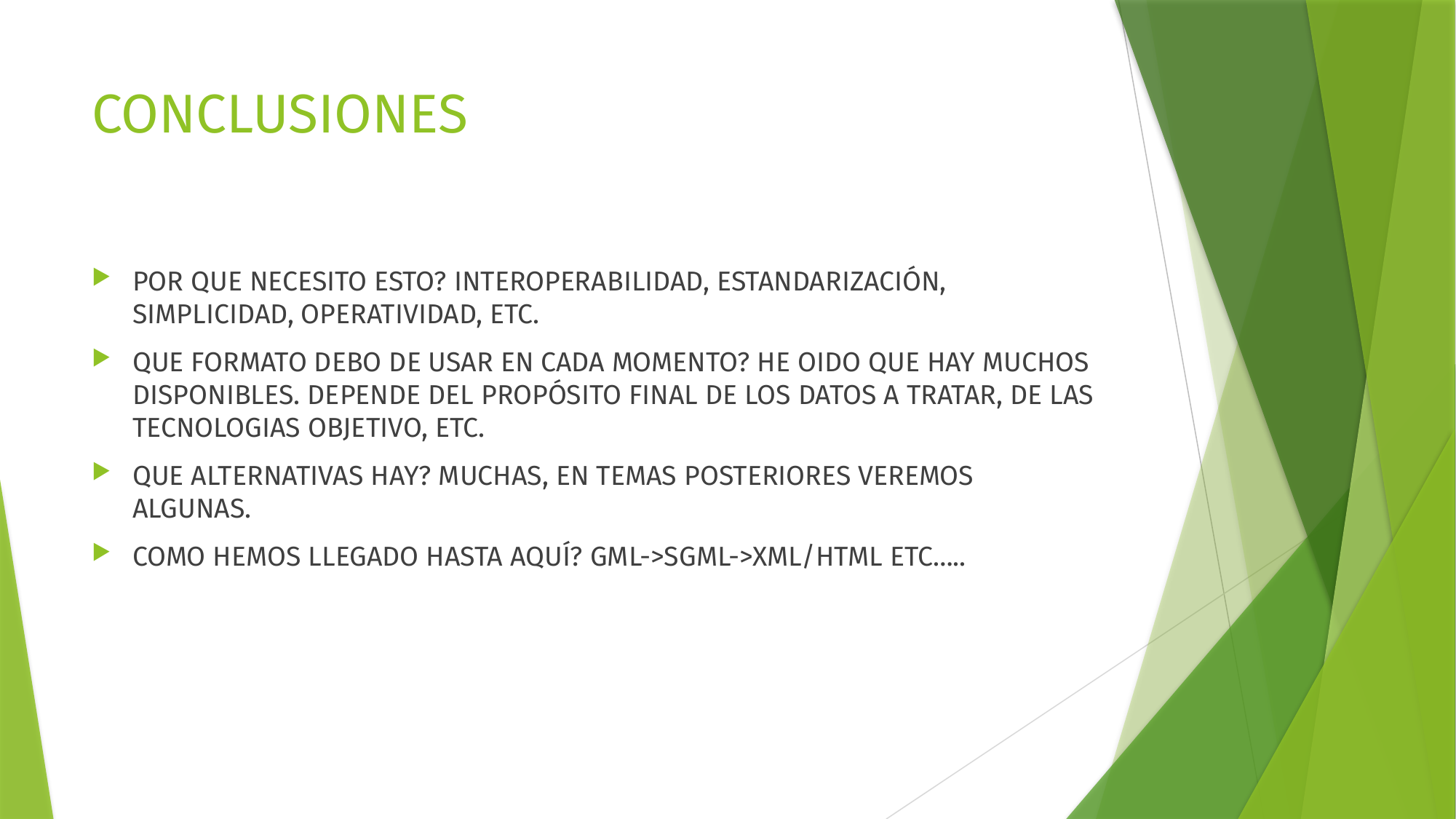

# CONCLUSIONES
POR QUE NECESITO ESTO? INTEROPERABILIDAD, ESTANDARIZACIÓN, SIMPLICIDAD, OPERATIVIDAD, ETC.
QUE FORMATO DEBO DE USAR EN CADA MOMENTO? HE OIDO QUE HAY MUCHOS DISPONIBLES. DEPENDE DEL PROPÓSITO FINAL DE LOS DATOS A TRATAR, DE LAS TECNOLOGIAS OBJETIVO, ETC.
QUE ALTERNATIVAS HAY? MUCHAS, EN TEMAS POSTERIORES VEREMOS ALGUNAS.
COMO HEMOS LLEGADO HASTA AQUÍ? GML->SGML->XML/HTML ETC…..